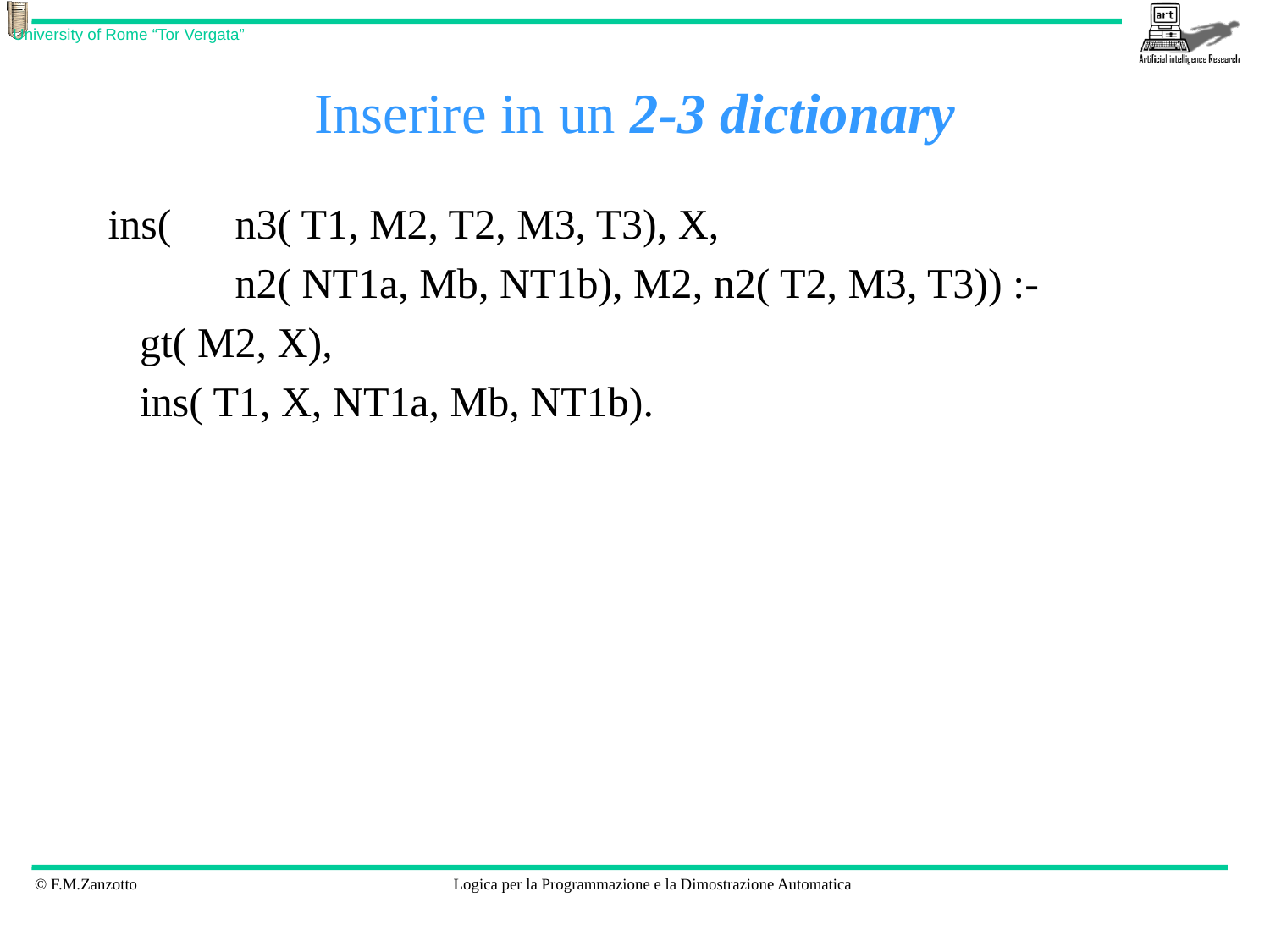

# Inserire in un 2-3 dictionary
ins( 	n3( T1, M2, T2, M3, T3), X,
	n2( NT1a, Mb, NT1b), M2, n2( T2, M3, T3)) :-
   gt( M2, X),
   ins( T1, X, NT1a, Mb, NT1b).